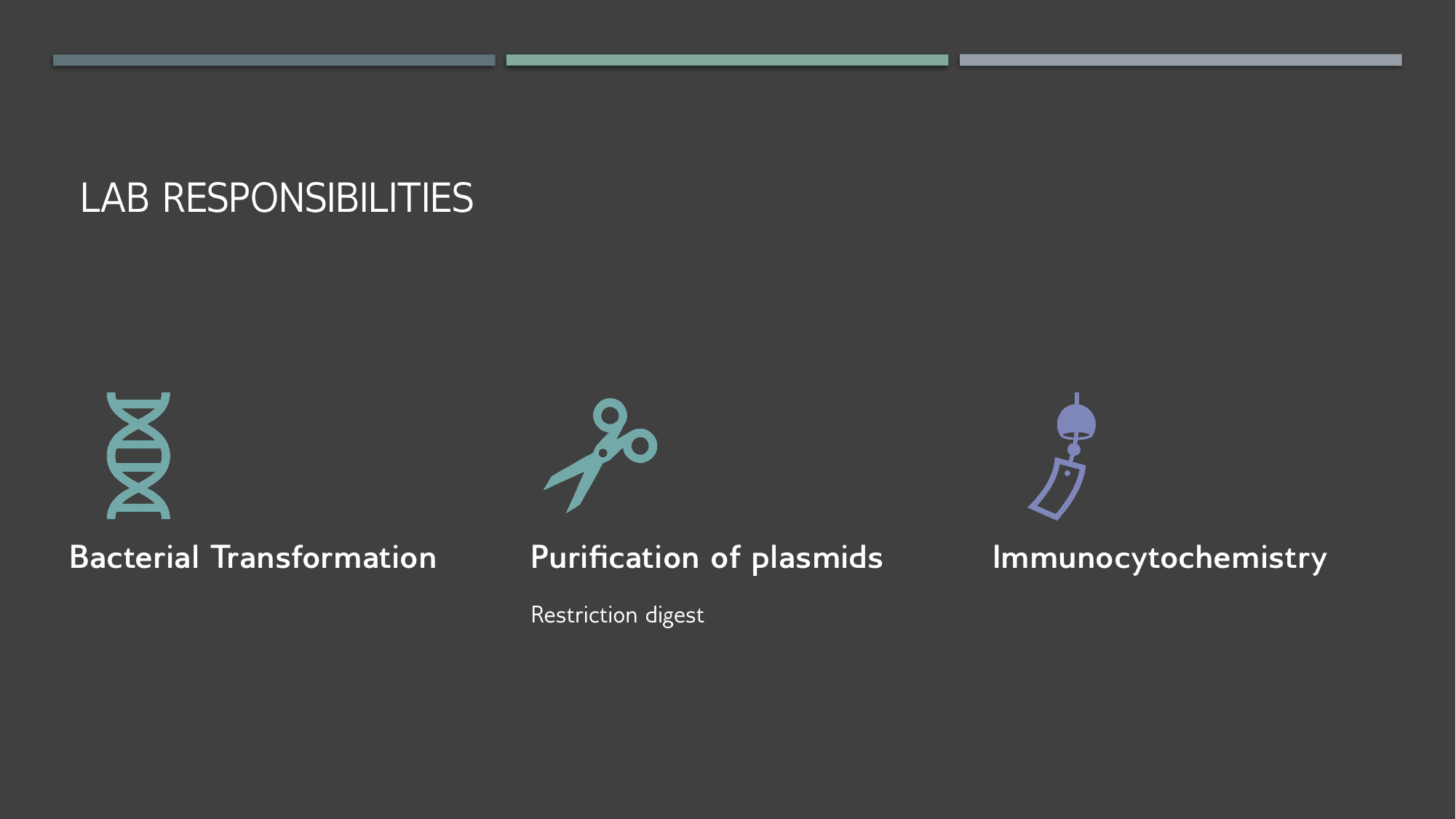

# Lab responsibilities
Bacterial Transformation
Purification of plasmids
Restriction digest
Immunocytochemistry